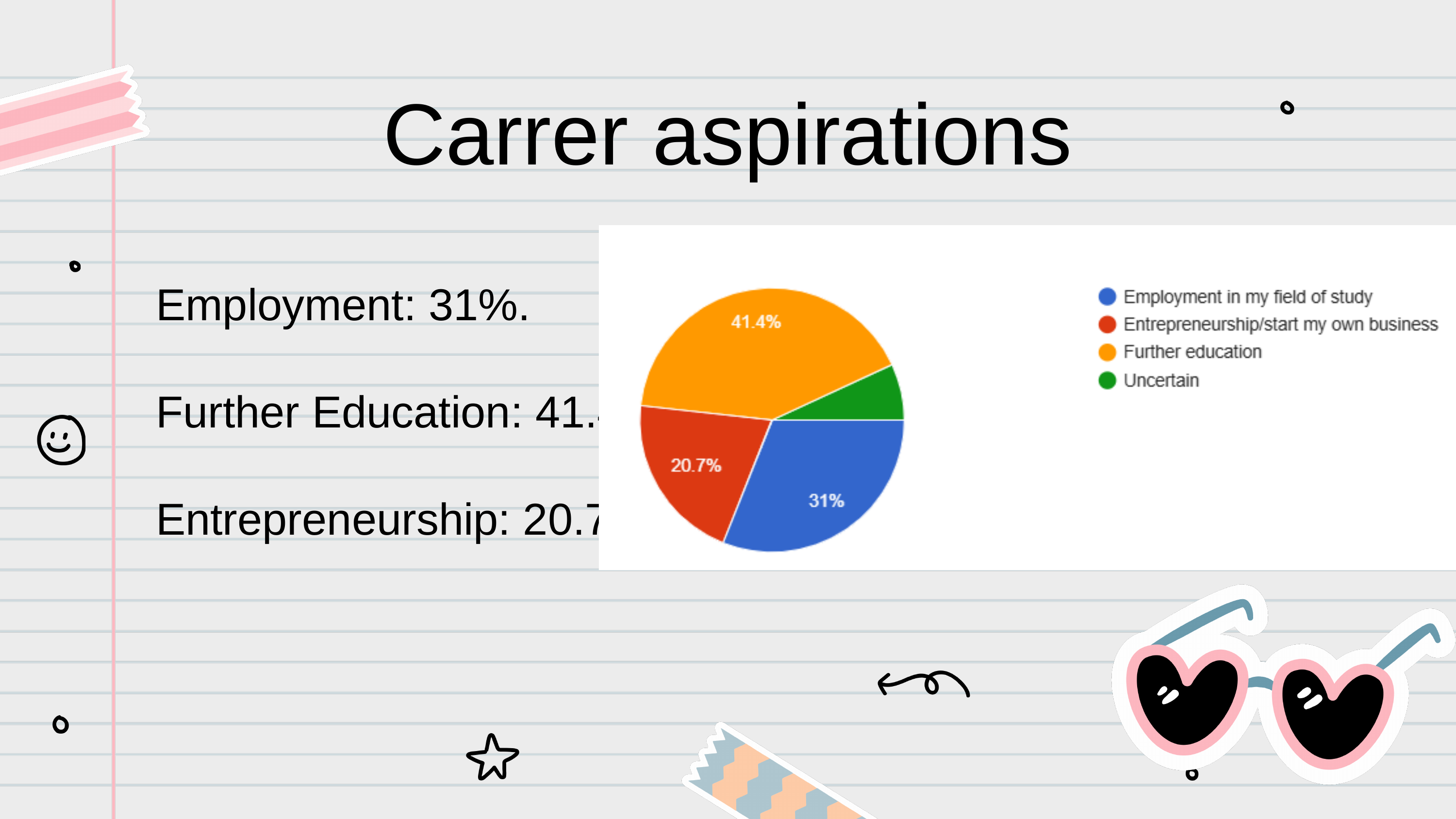

Carrer aspirations

Employment: 31%.

Further Education: 41.4%.

Entrepreneurship: 20.7%.